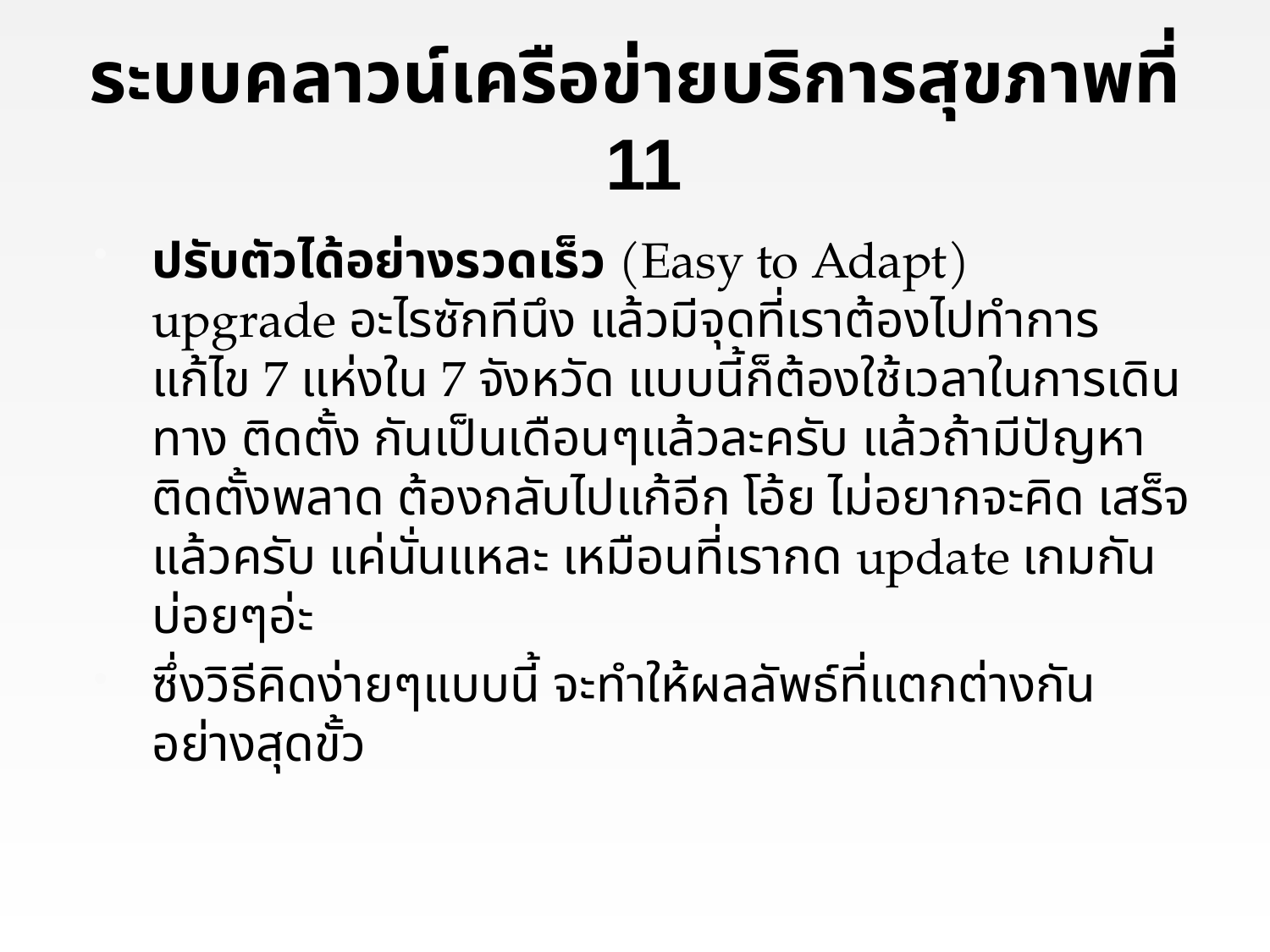

# ระบบคลาวน์เครือข่ายบริการสุขภาพที่ 11
ปรับตัวได้อย่างรวดเร็ว (Easy to Adapt)
upgrade อะไรซักทีนึง แล้วมีจุดที่เราต้องไปทำการแก้ไข 7 แห่งใน 7 จังหวัด แบบนี้ก็ต้องใช้เวลาในการเดินทาง ติดตั้ง กันเป็นเดือนๆแล้วละครับ แล้วถ้ามีปัญหาติดตั้งพลาด ต้องกลับไปแก้อีก โอ้ย ไม่อยากจะคิด เสร็จแล้วครับ แค่นั่นแหละ เหมือนที่เรากด update เกมกันบ่อยๆอ่ะ
ซึ่งวิธีคิดง่ายๆแบบนี้ จะทำให้ผลลัพธ์ที่แตกต่างกันอย่างสุดขั้ว